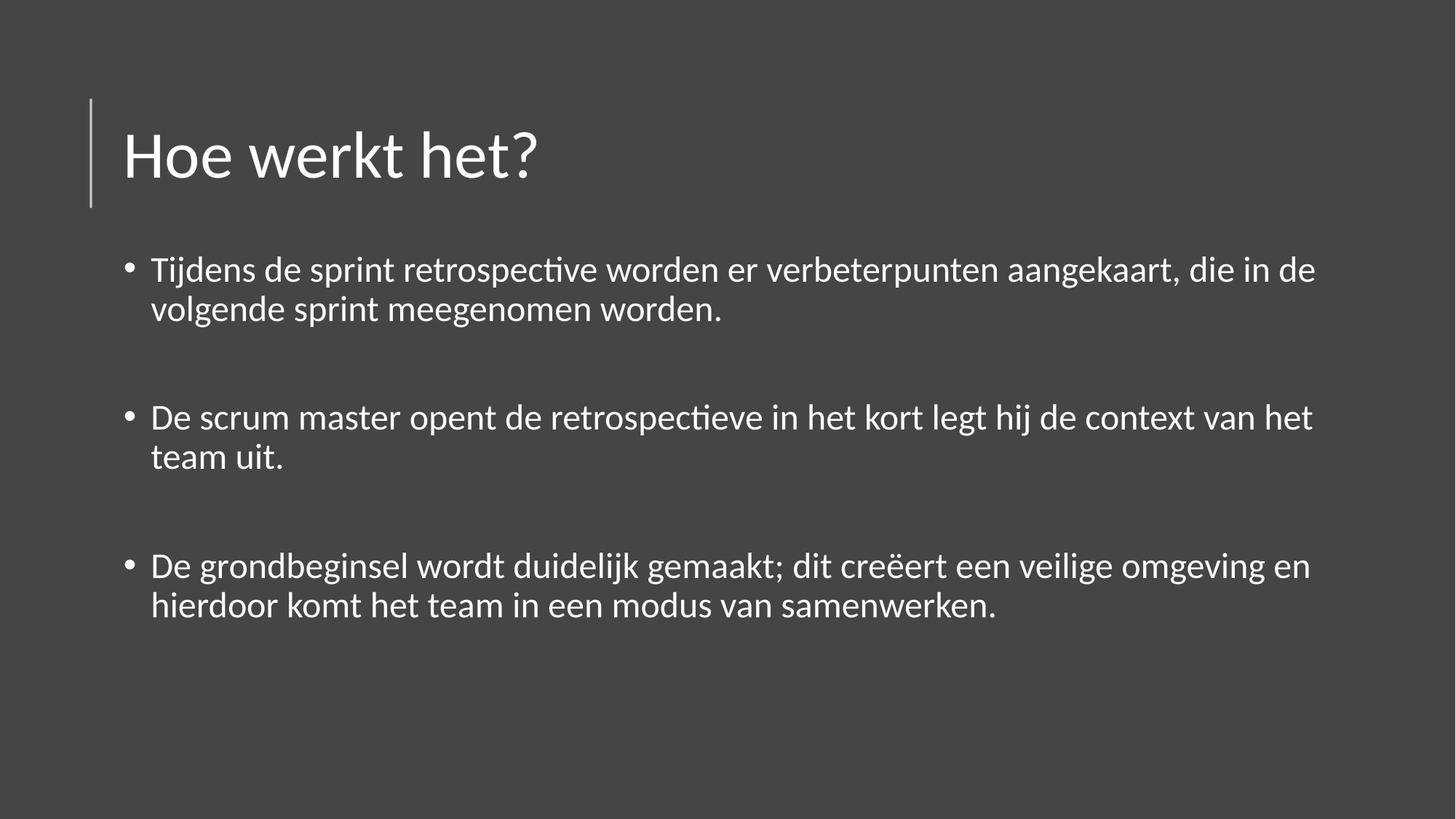

# Hoe werkt het?
Tijdens de sprint retrospective worden er verbeterpunten aangekaart, die in de volgende sprint meegenomen worden.

De scrum master opent de retrospectieve in het kort legt hij de context van het team uit.

De grondbeginsel wordt duidelijk gemaakt; dit creëert een veilige omgeving en hierdoor komt het team in een modus van samenwerken.